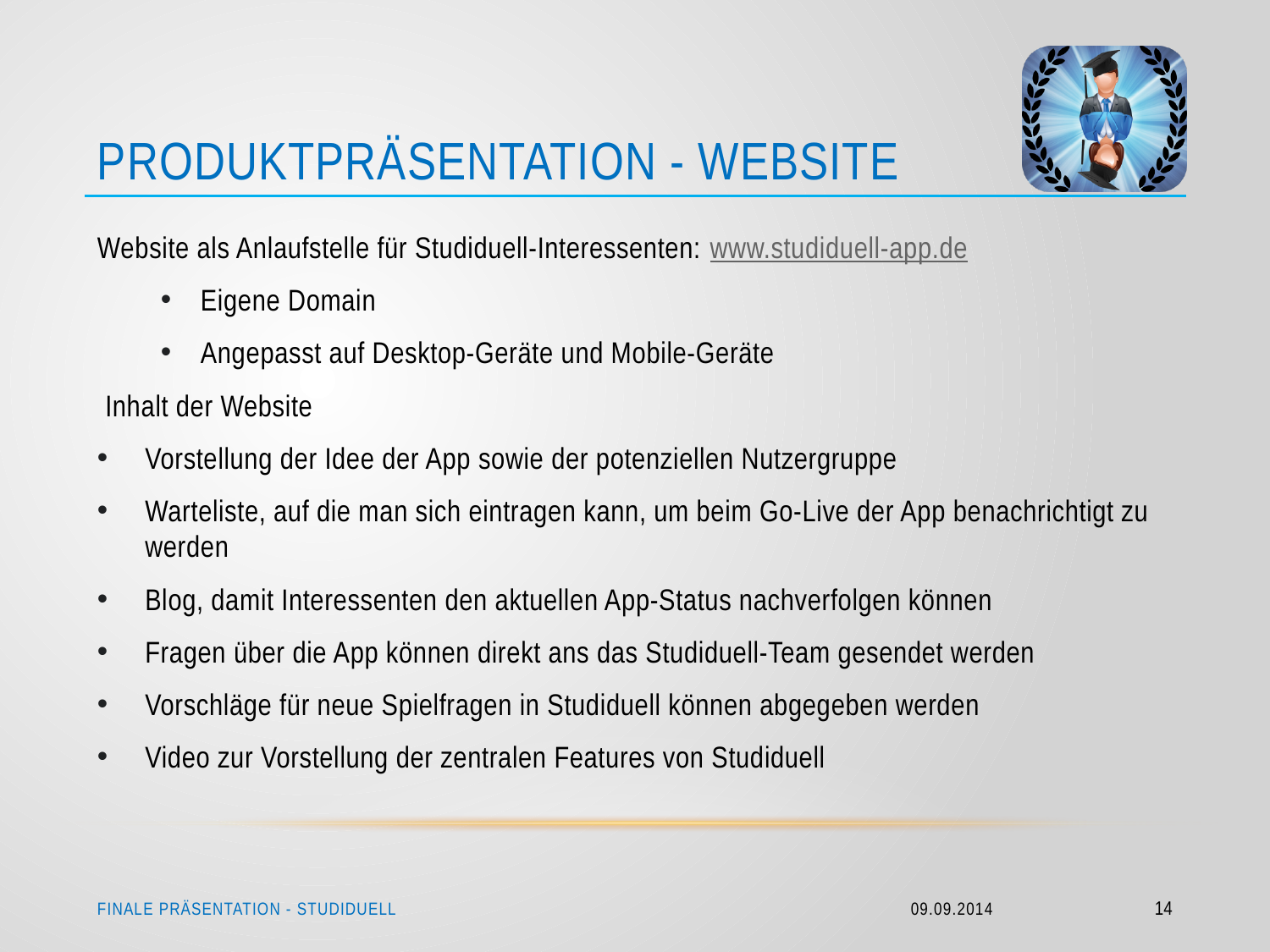

# Produktpräsentation - Website
Website als Anlaufstelle für Studiduell-Interessenten: www.studiduell-app.de
Eigene Domain
Angepasst auf Desktop-Geräte und Mobile-Geräte
Inhalt der Website
Vorstellung der Idee der App sowie der potenziellen Nutzergruppe
Warteliste, auf die man sich eintragen kann, um beim Go-Live der App benachrichtigt zu werden
Blog, damit Interessenten den aktuellen App-Status nachverfolgen können
Fragen über die App können direkt ans das Studiduell-Team gesendet werden
Vorschläge für neue Spielfragen in Studiduell können abgegeben werden
Video zur Vorstellung der zentralen Features von Studiduell

Finale präsentation - Studiduell
09.09.2014
14